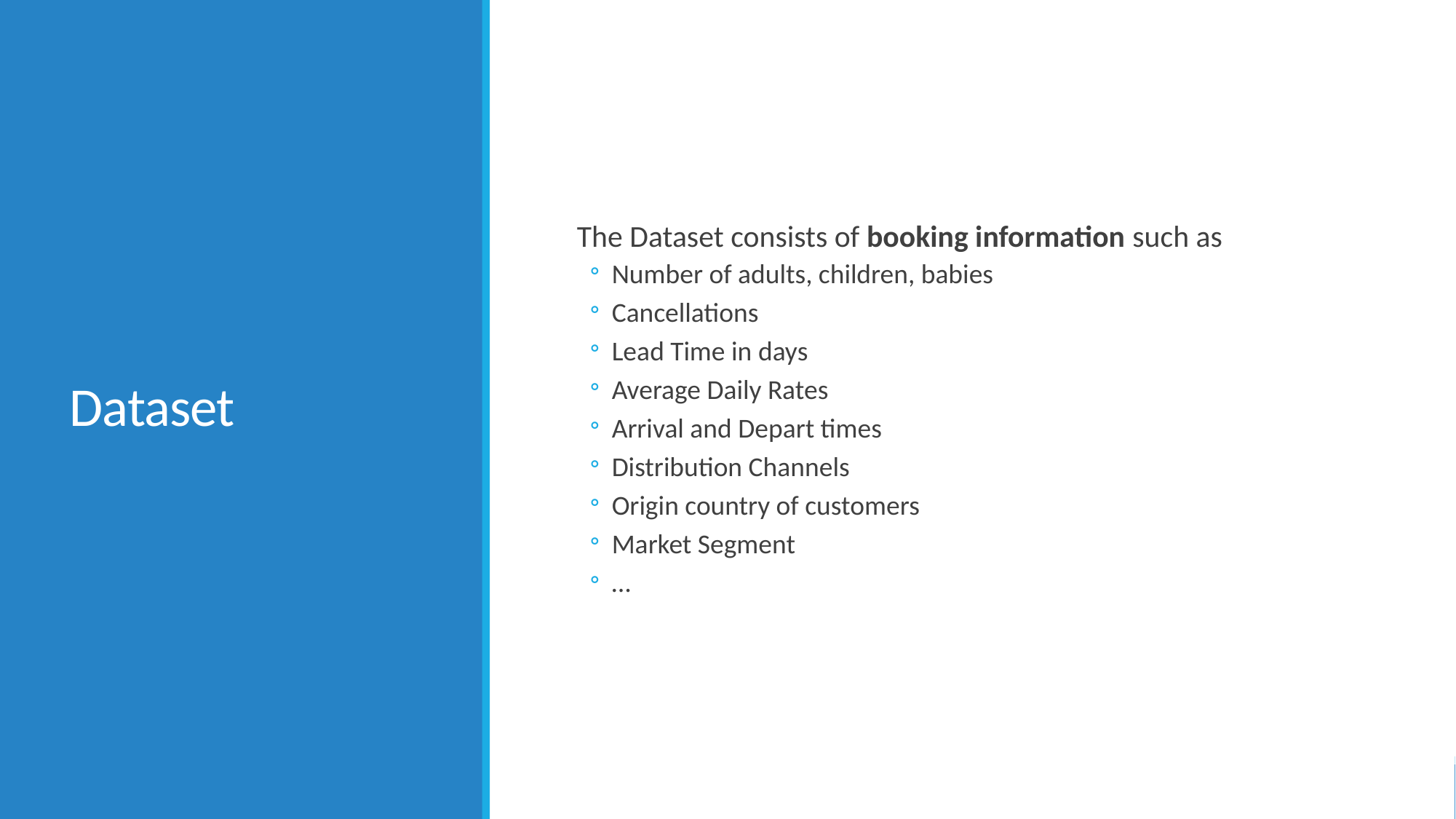

# Dataset
The Dataset consists of booking information such as
Number of adults, children, babies
Cancellations
Lead Time in days
Average Daily Rates
Arrival and Depart times
Distribution Channels
Origin country of customers
Market Segment
…